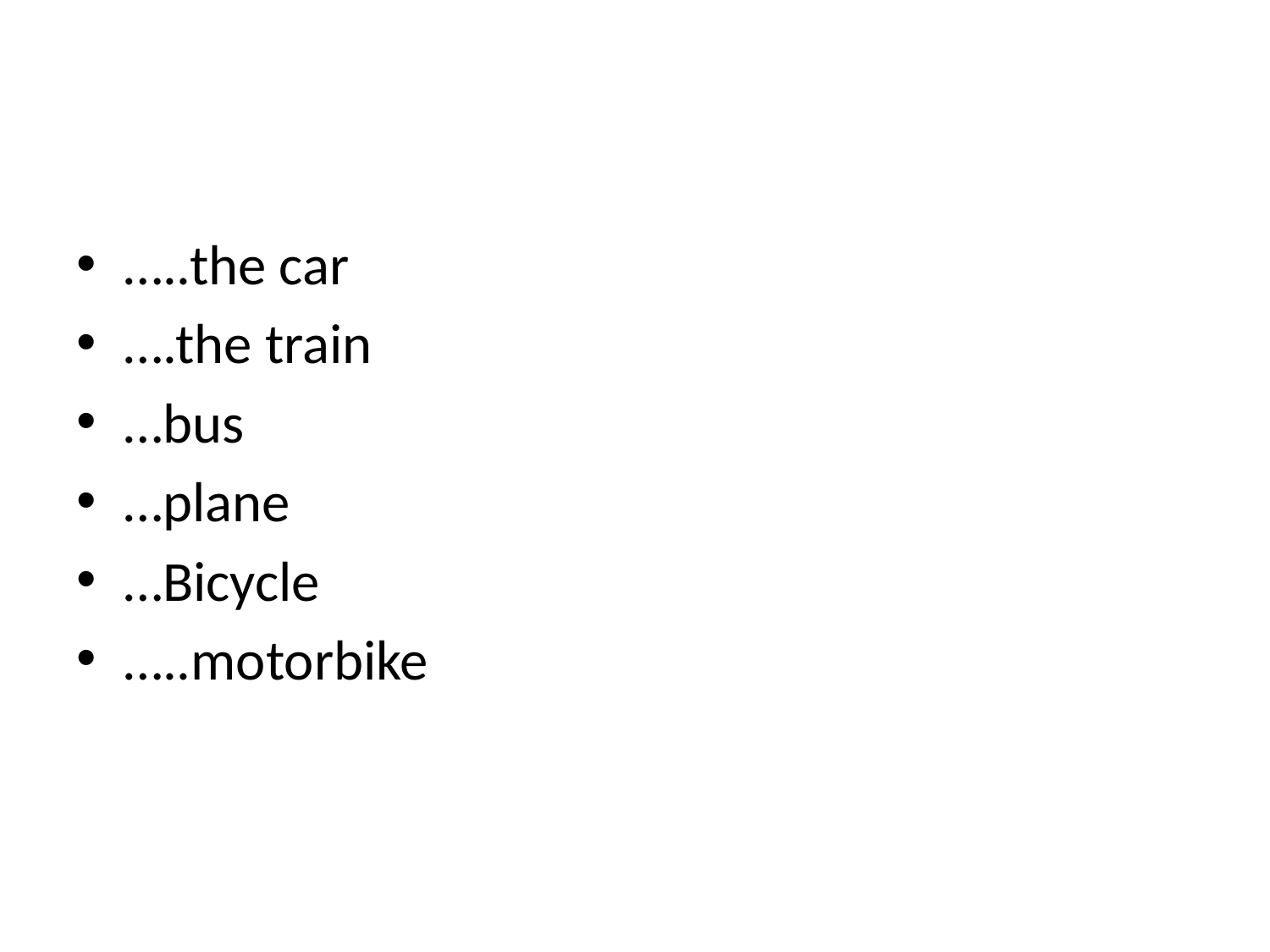

…..the car
….the train
…bus
…plane
…Bicycle
…..motorbike